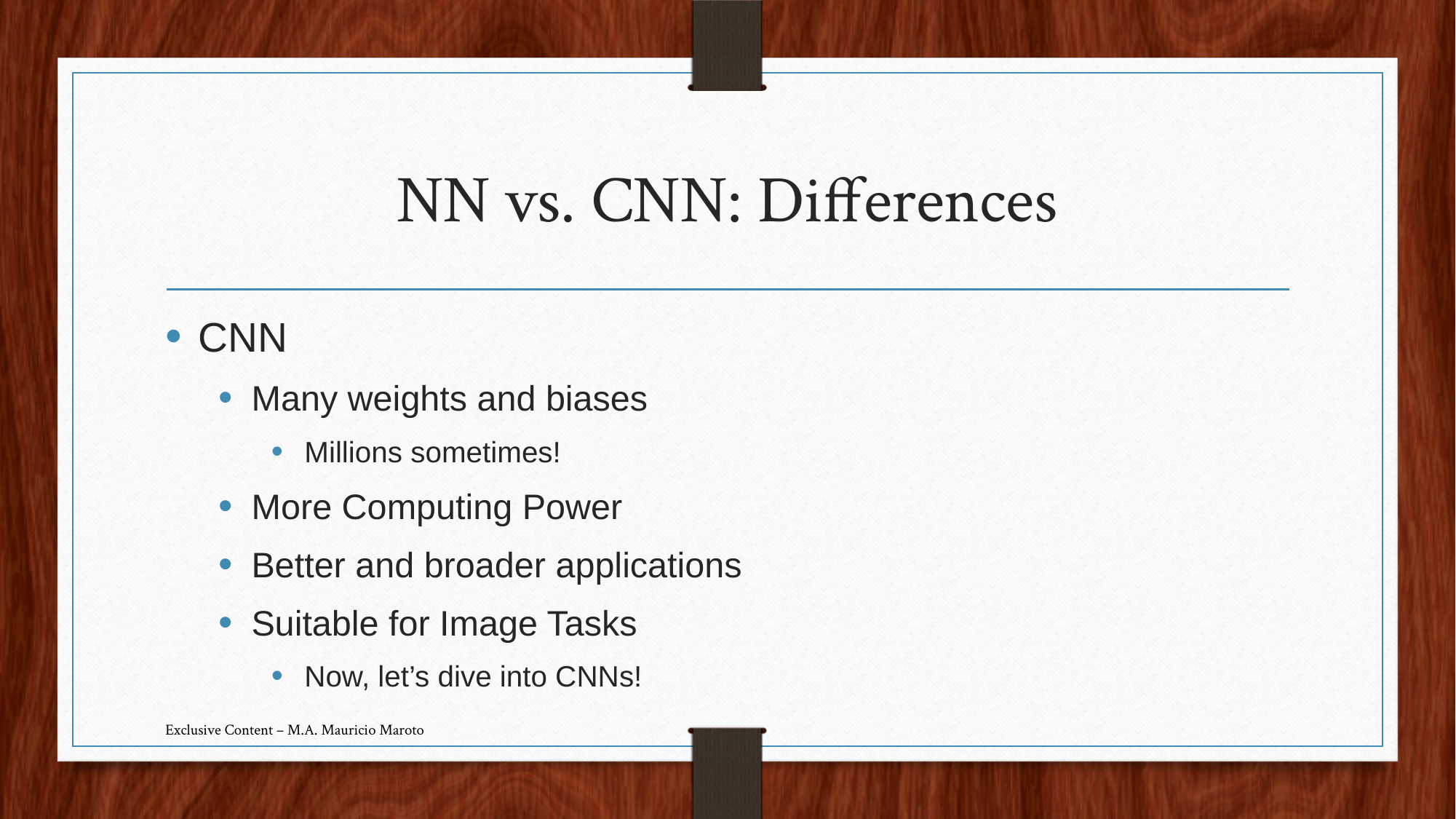

# NN vs. CNN: Differences
CNN
Many weights and biases
Millions sometimes!
More Computing Power
Better and broader applications
Suitable for Image Tasks
Now, let’s dive into CNNs!
Exclusive Content – M.A. Mauricio Maroto